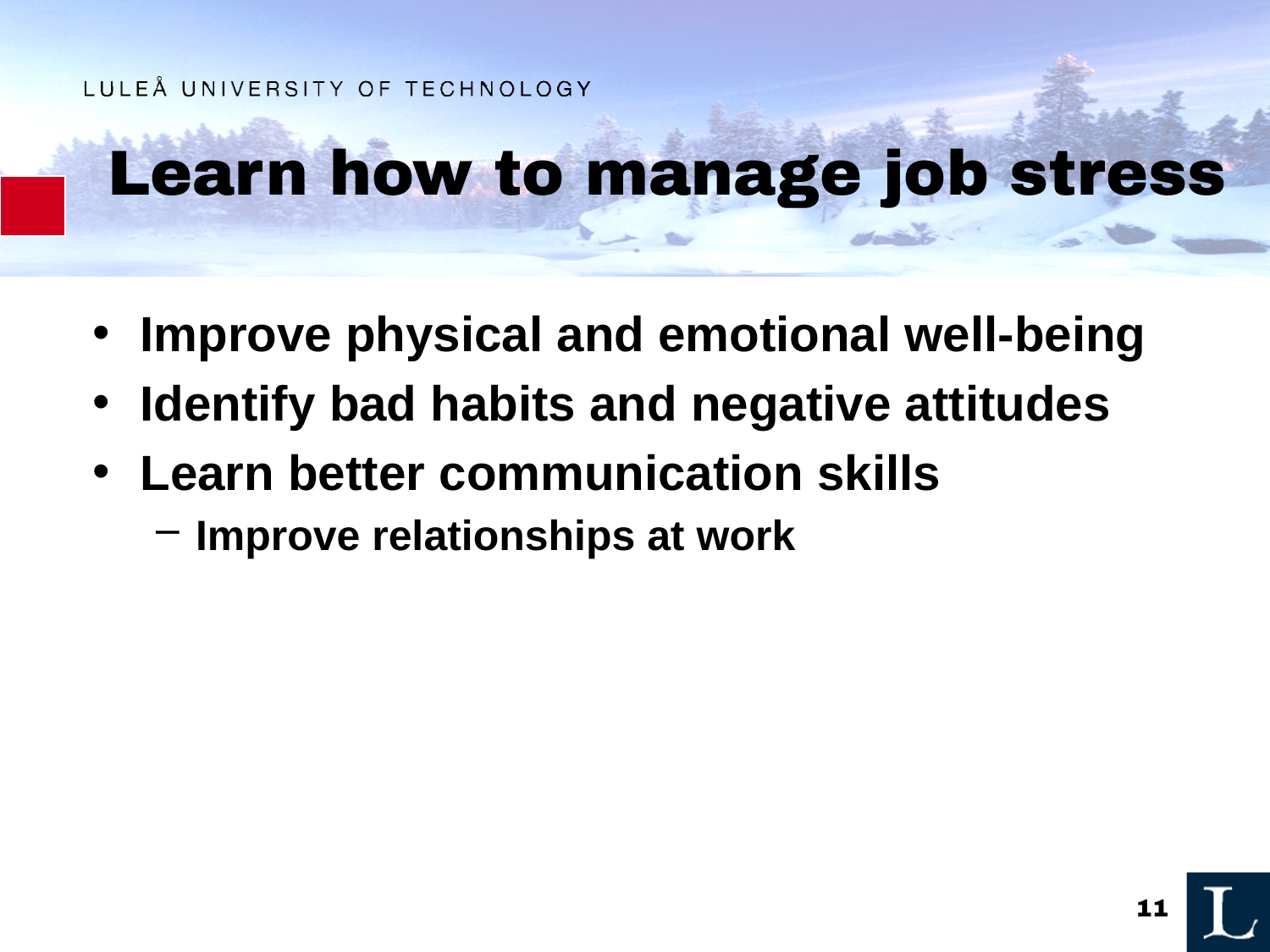

# Learn how to manage job stress
Improve physical and emotional well-being
Identify bad habits and negative attitudes
Learn better communication skills
Improve relationships at work
11